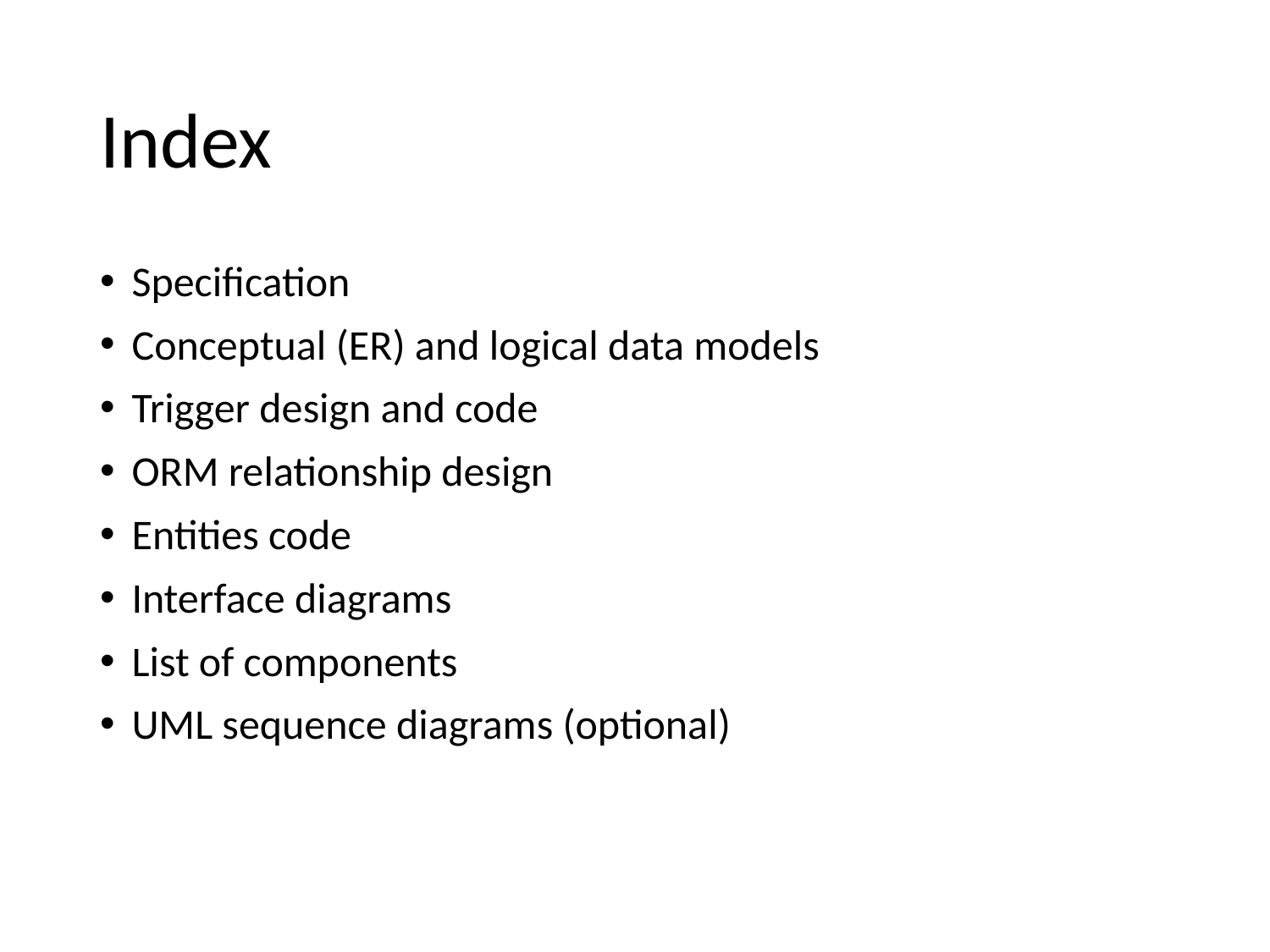

# Index
Specification
Conceptual (ER) and logical data models
Trigger design and code
ORM relationship design
Entities code
Interface diagrams
List of components
UML sequence diagrams (optional)